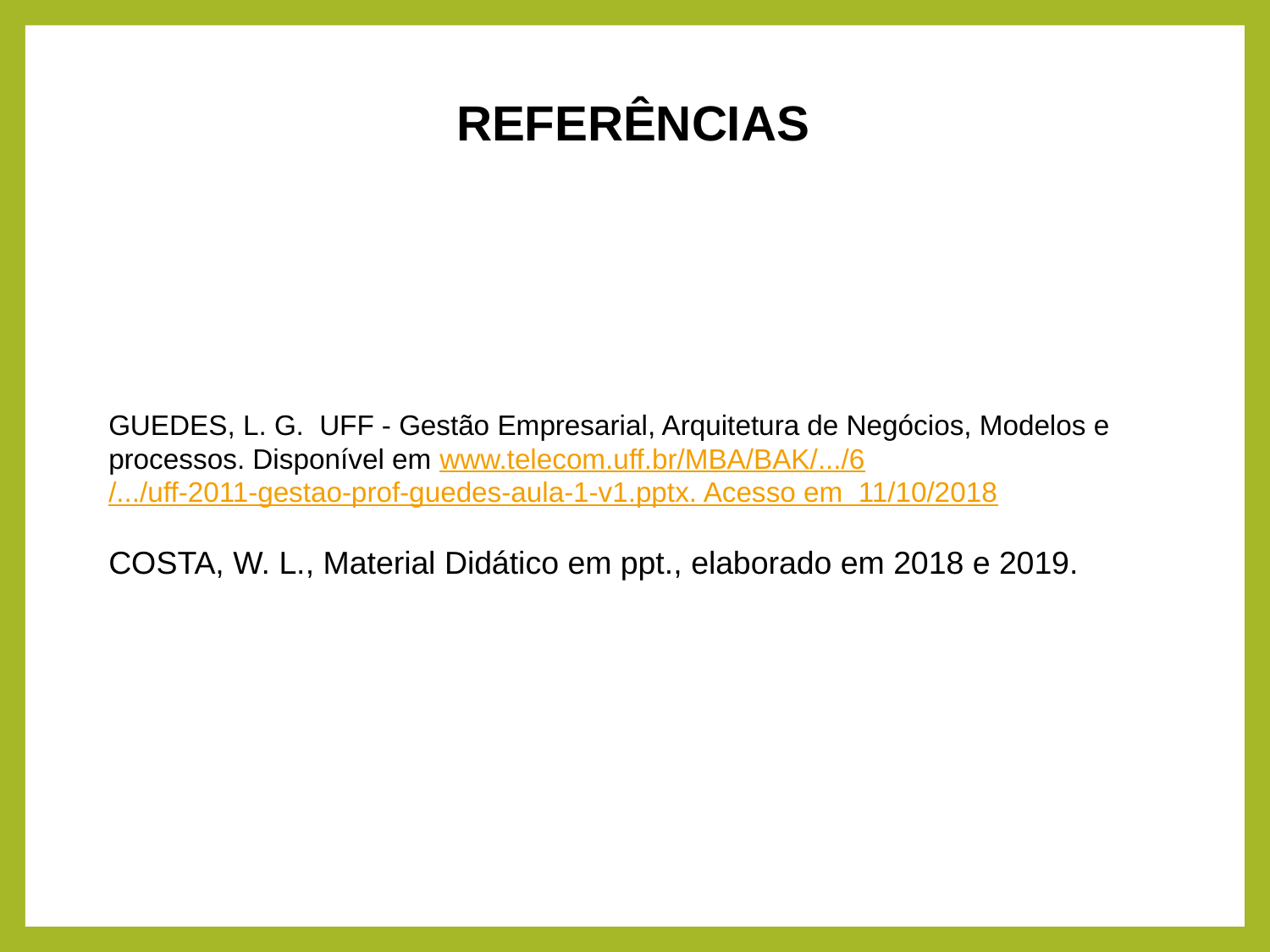

REFERÊNCIAS
GUEDES, L. G.  UFF - Gestão Empresarial, Arquitetura de Negócios, Modelos e processos. Disponível em www.telecom.uff.br/MBA/BAK/.../6/.../uff-2011-gestao-prof-guedes-aula-1-v1.pptx. Acesso em  11/10/2018

COSTA, W. L., Material Didático em ppt., elaborado em 2018 e 2019.